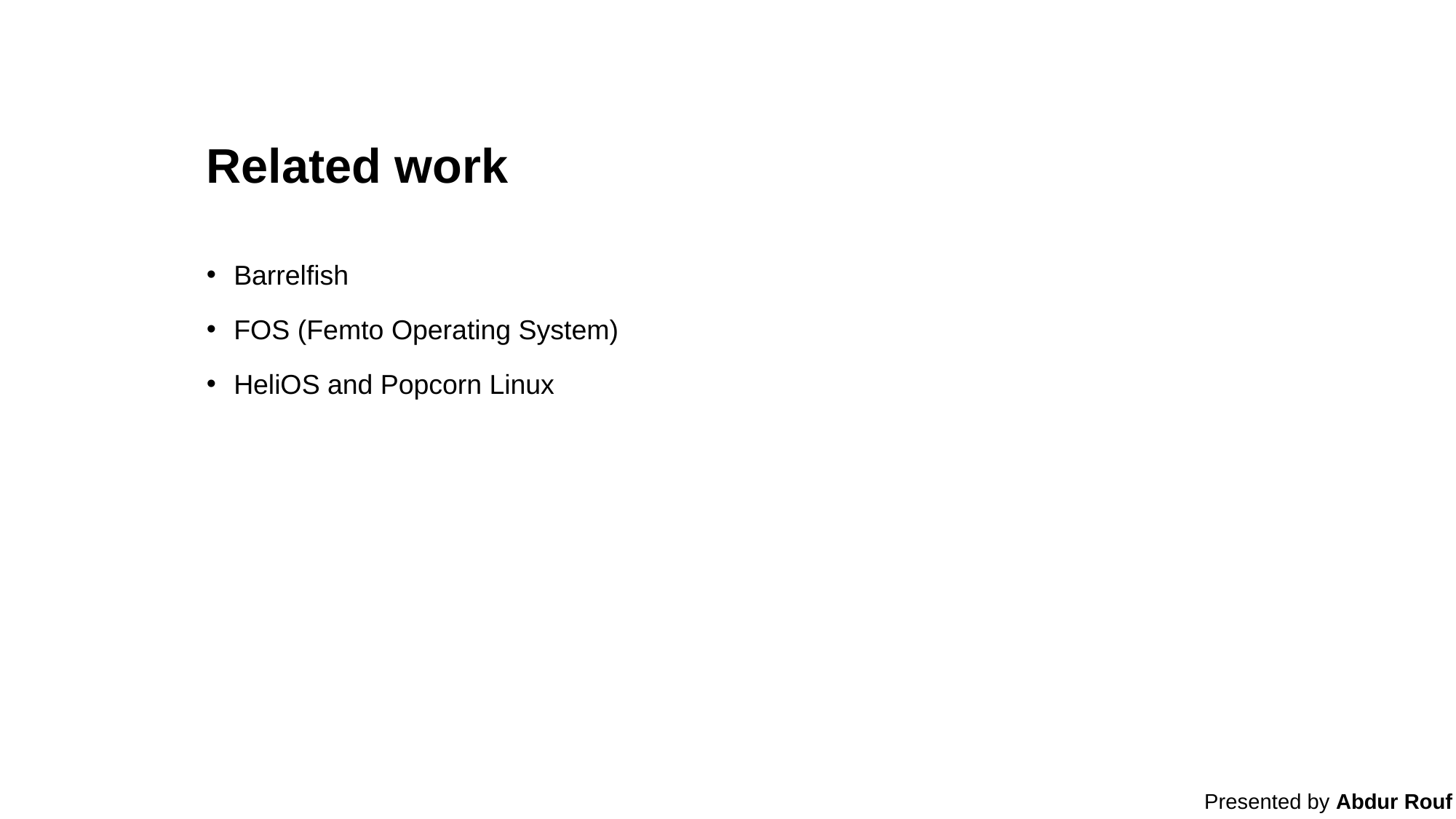

# Related work
Barrelfish
FOS (Femto Operating System)
HeliOS and Popcorn Linux
Presented by Abdur Rouf